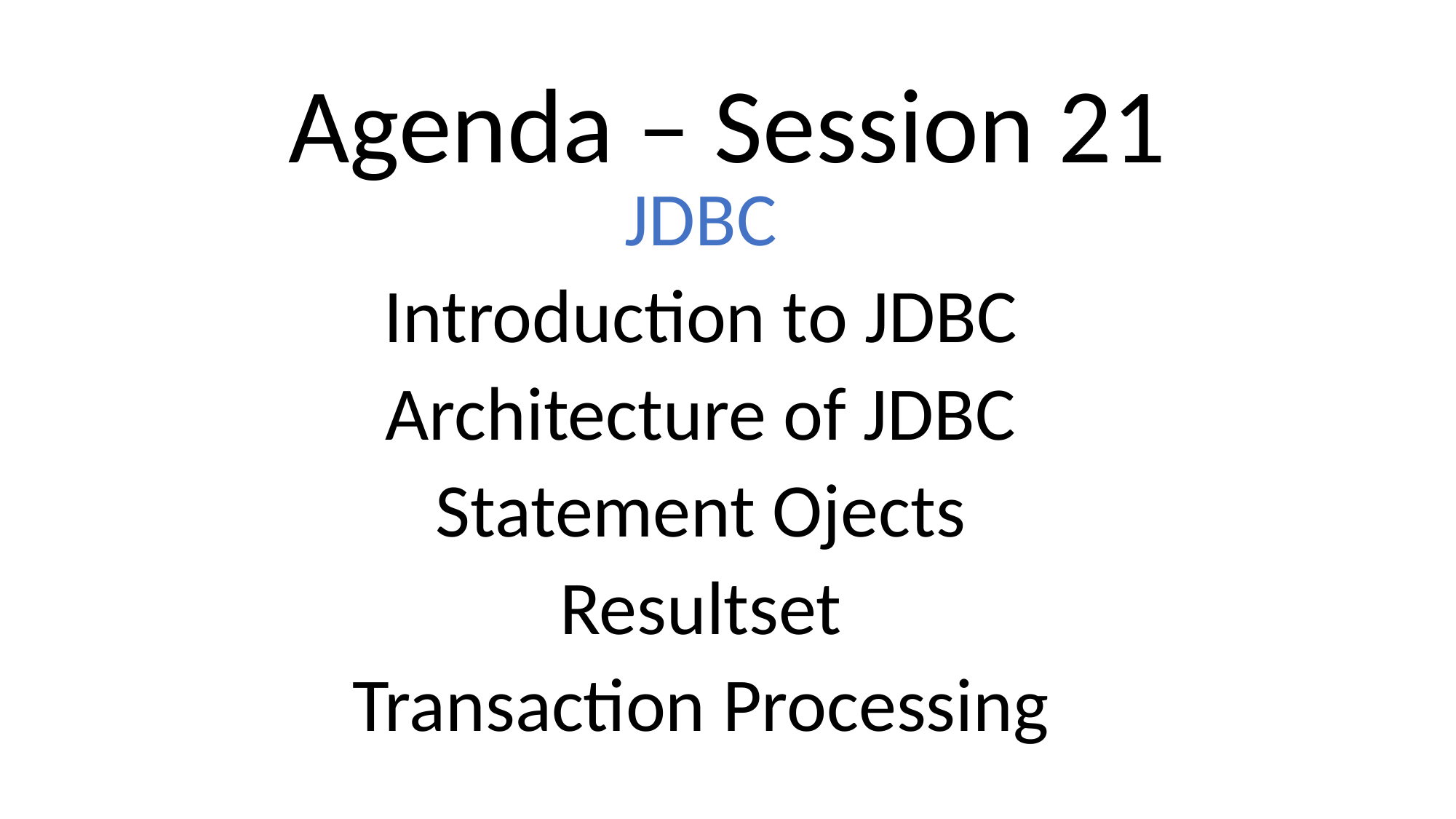

# Agenda – Session 21
JDBC
Introduction to JDBC
Architecture of JDBC
Statement Ojects
Resultset
Transaction Processing